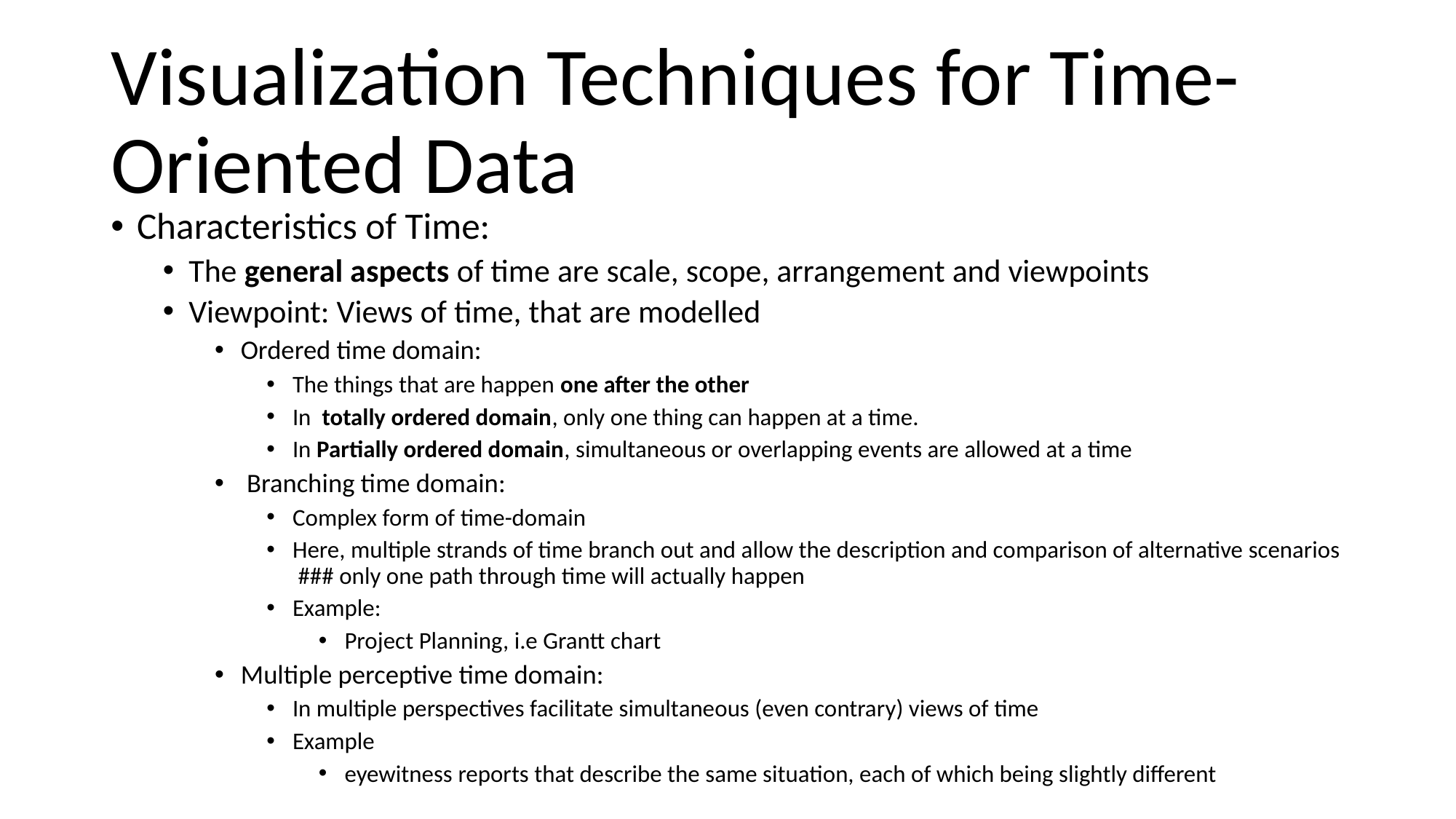

# Visualization Techniques for Time-Oriented Data
Characteristics of Time:
The general aspects of time are scale, scope, arrangement and viewpoints
Viewpoint: Views of time, that are modelled
Ordered time domain:
The things that are happen one after the other
In  totally ordered domain, only one thing can happen at a time.
In Partially ordered domain, simultaneous or overlapping events are allowed at a time
 Branching time domain:
Complex form of time-domain
Here, multiple strands of time branch out and allow the description and comparison of alternative scenarios  ### only one path through time will actually happen
Example:
Project Planning, i.e Grantt chart
Multiple perceptive time domain:
In multiple perspectives facilitate simultaneous (even contrary) views of time
Example
eyewitness reports that describe the same situation, each of which being slightly different